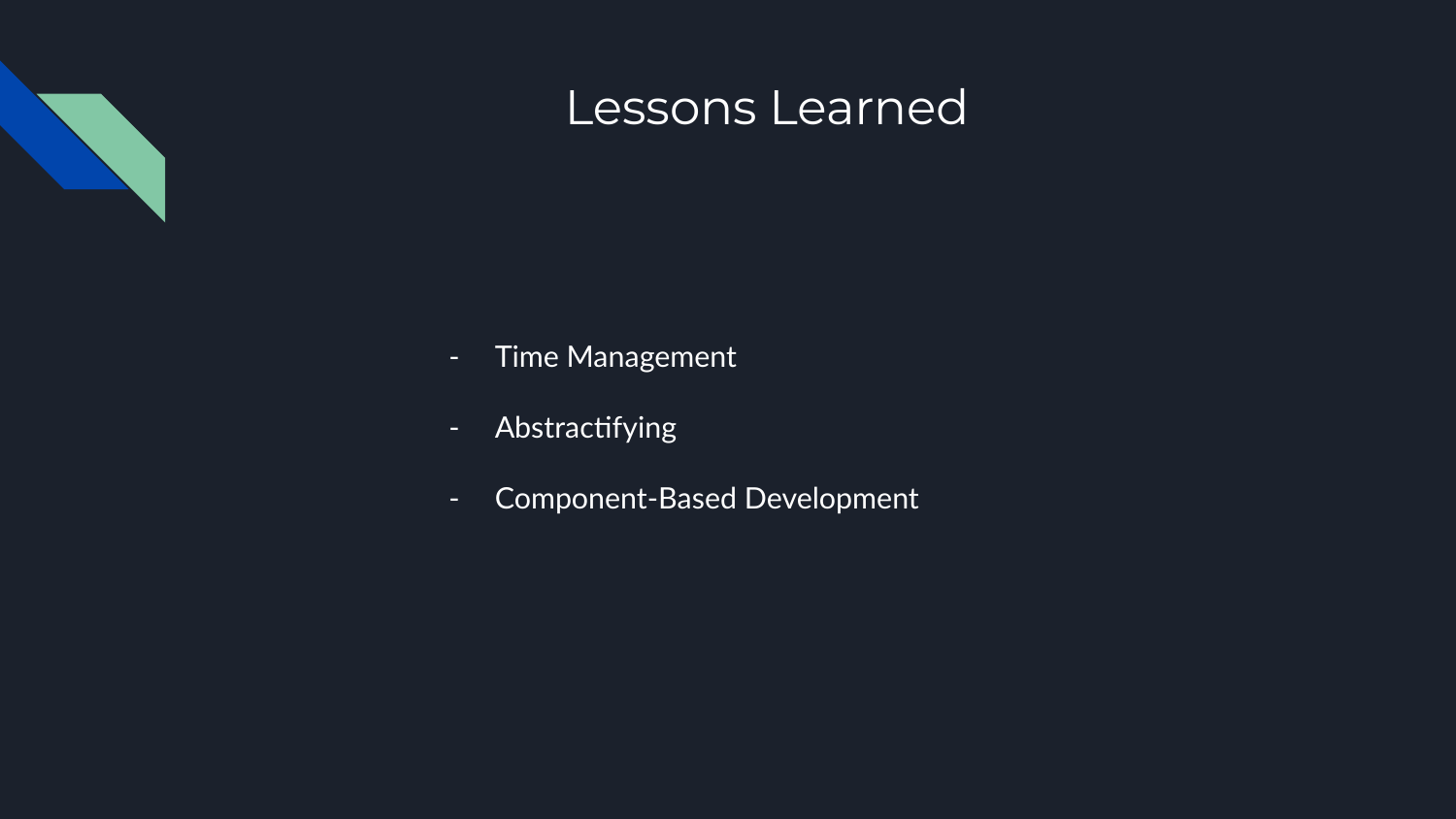

# Lessons Learned
Time Management
Abstractifying
Component-Based Development